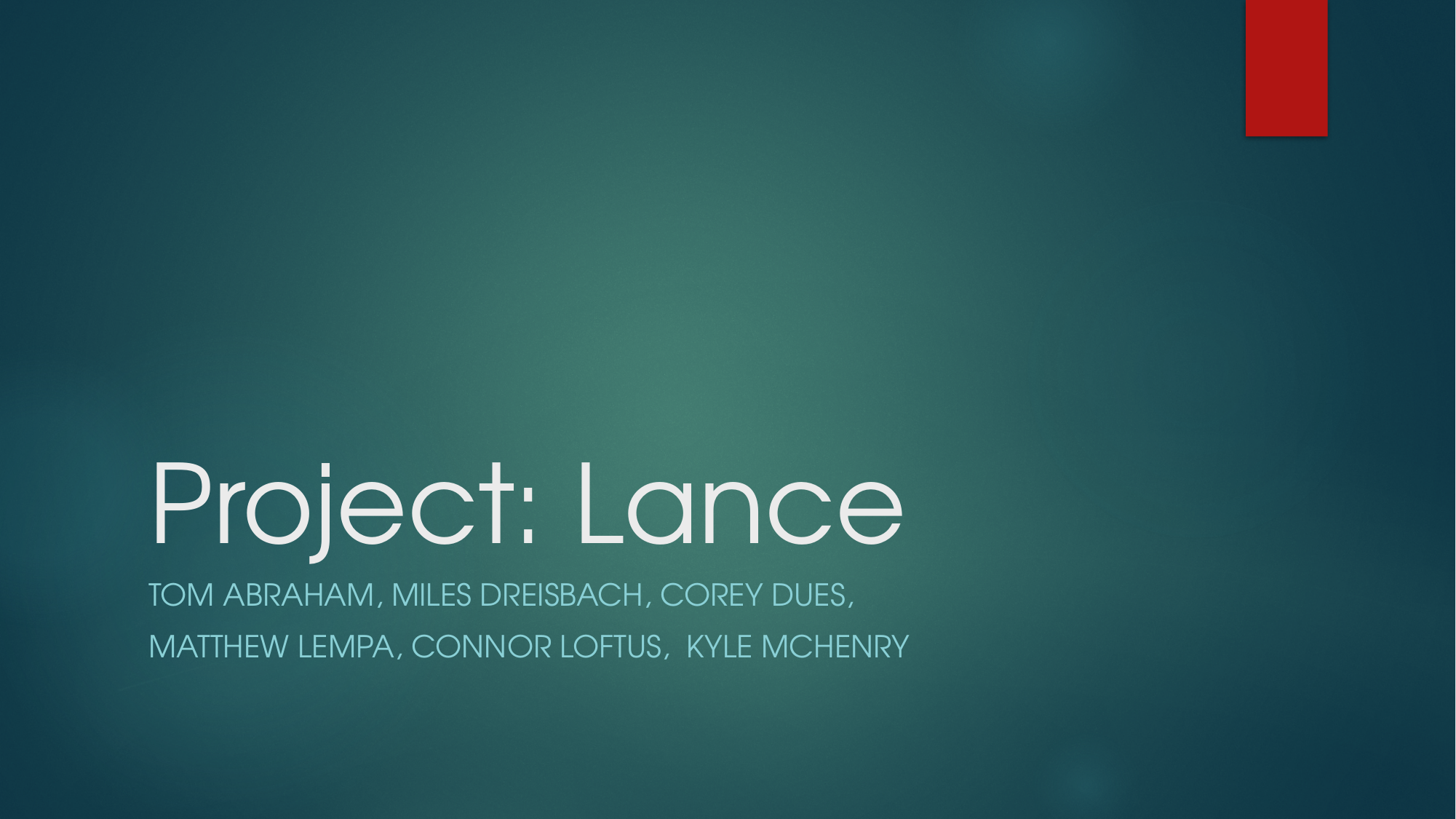

# Project: Lance
Tom Abraham, Miles Dreisbach, Corey Dues,
Matthew Lempa, Connor Loftus,  Kyle McHenry